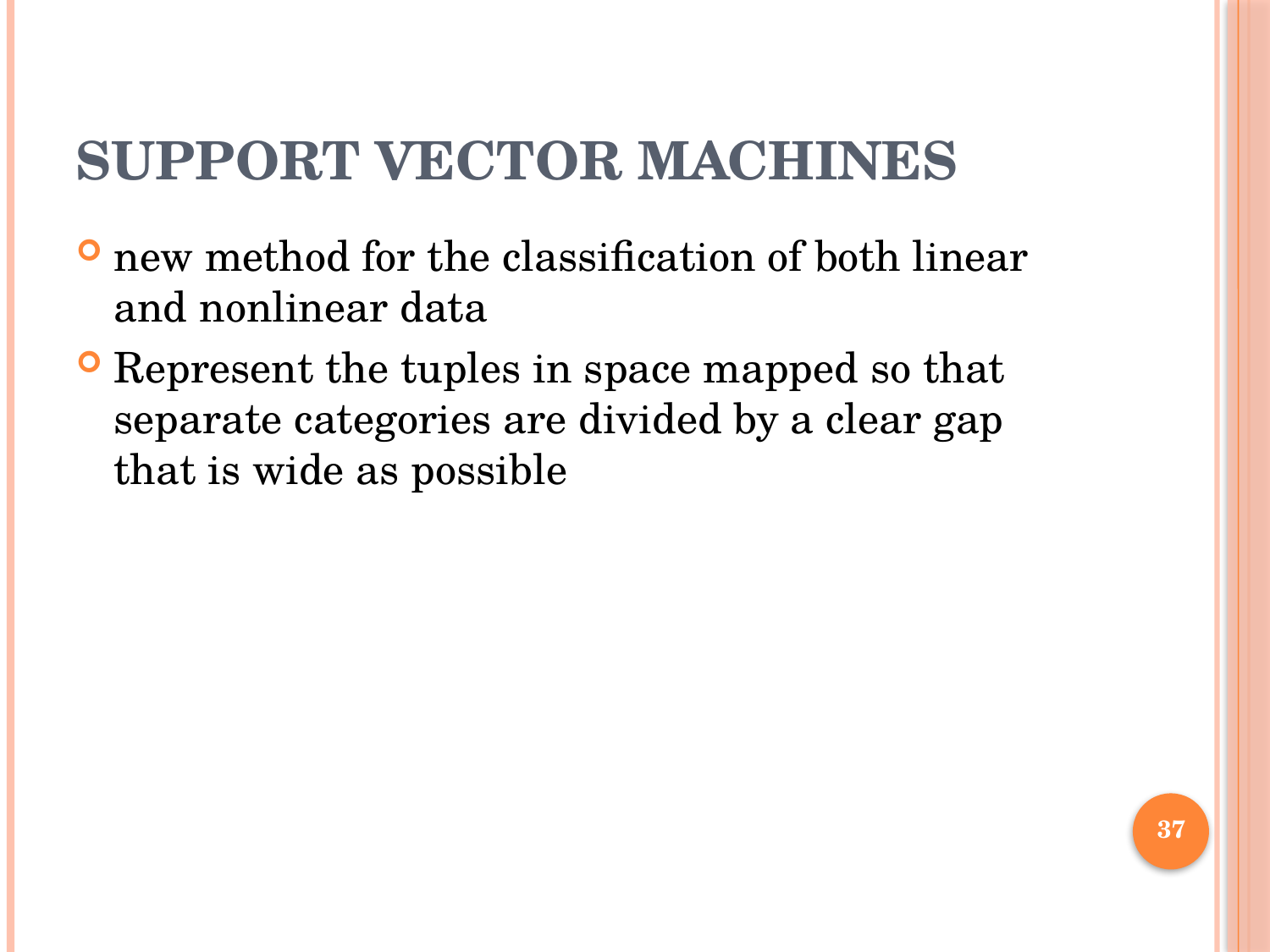

# Support Vector Machines
new method for the classification of both linear and nonlinear data
Represent the tuples in space mapped so that separate categories are divided by a clear gap that is wide as possible

37